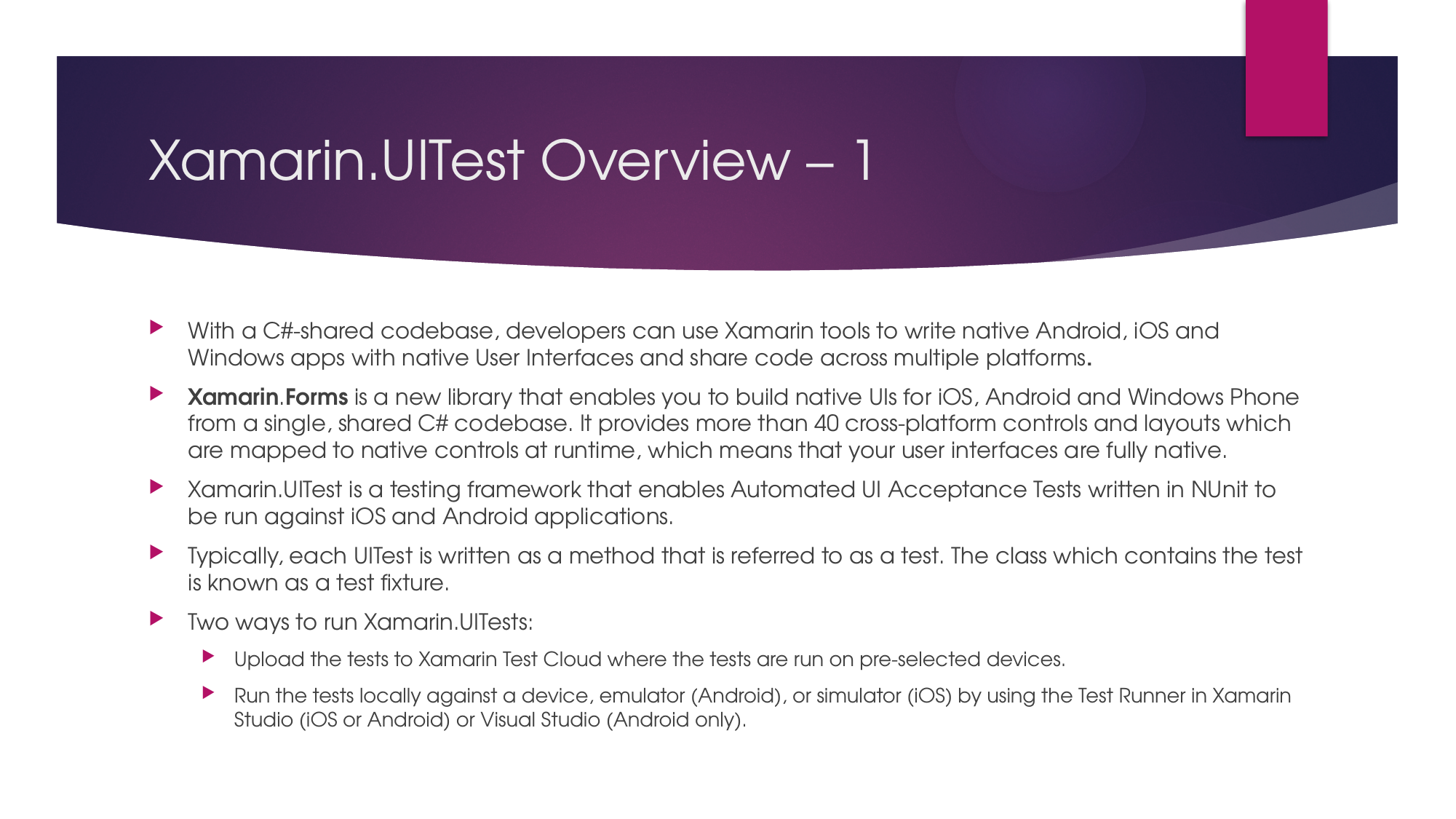

# Xamarin.UITest Overview – 1
With a C#-shared codebase, developers can use Xamarin tools to write native Android, iOS and Windows apps with native User Interfaces and share code across multiple platforms.
Xamarin.Forms is a new library that enables you to build native UIs for iOS, Android and Windows Phone from a single, shared C# codebase. It provides more than 40 cross-platform controls and layouts which are mapped to native controls at runtime, which means that your user interfaces are fully native.
Xamarin.UITest is a testing framework that enables Automated UI Acceptance Tests written in NUnit to be run against iOS and Android applications.
Typically, each UITest is written as a method that is referred to as a test. The class which contains the test is known as a test fixture.
Two ways to run Xamarin.UITests:
Upload the tests to Xamarin Test Cloud where the tests are run on pre-selected devices.
Run the tests locally against a device, emulator (Android), or simulator (iOS) by using the Test Runner in Xamarin Studio (iOS or Android) or Visual Studio (Android only).